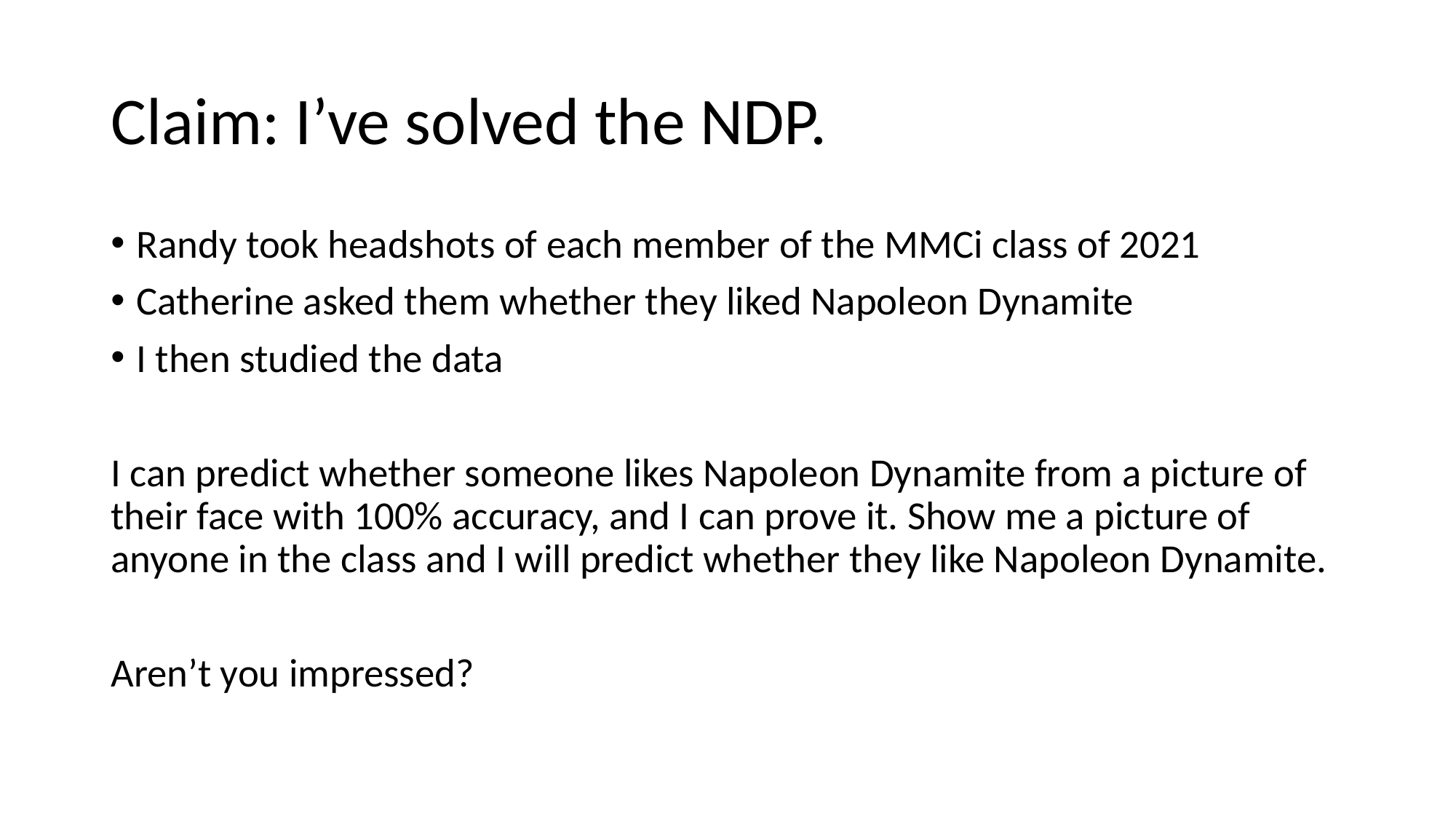

# Claim: I’ve solved the NDP.
Randy took headshots of each member of the MMCi class of 2021
Catherine asked them whether they liked Napoleon Dynamite
I then studied the data

I can predict whether someone likes Napoleon Dynamite from a picture of their face with 100% accuracy, and I can prove it. Show me a picture of anyone in the class and I will predict whether they like Napoleon Dynamite.

Aren’t you impressed?